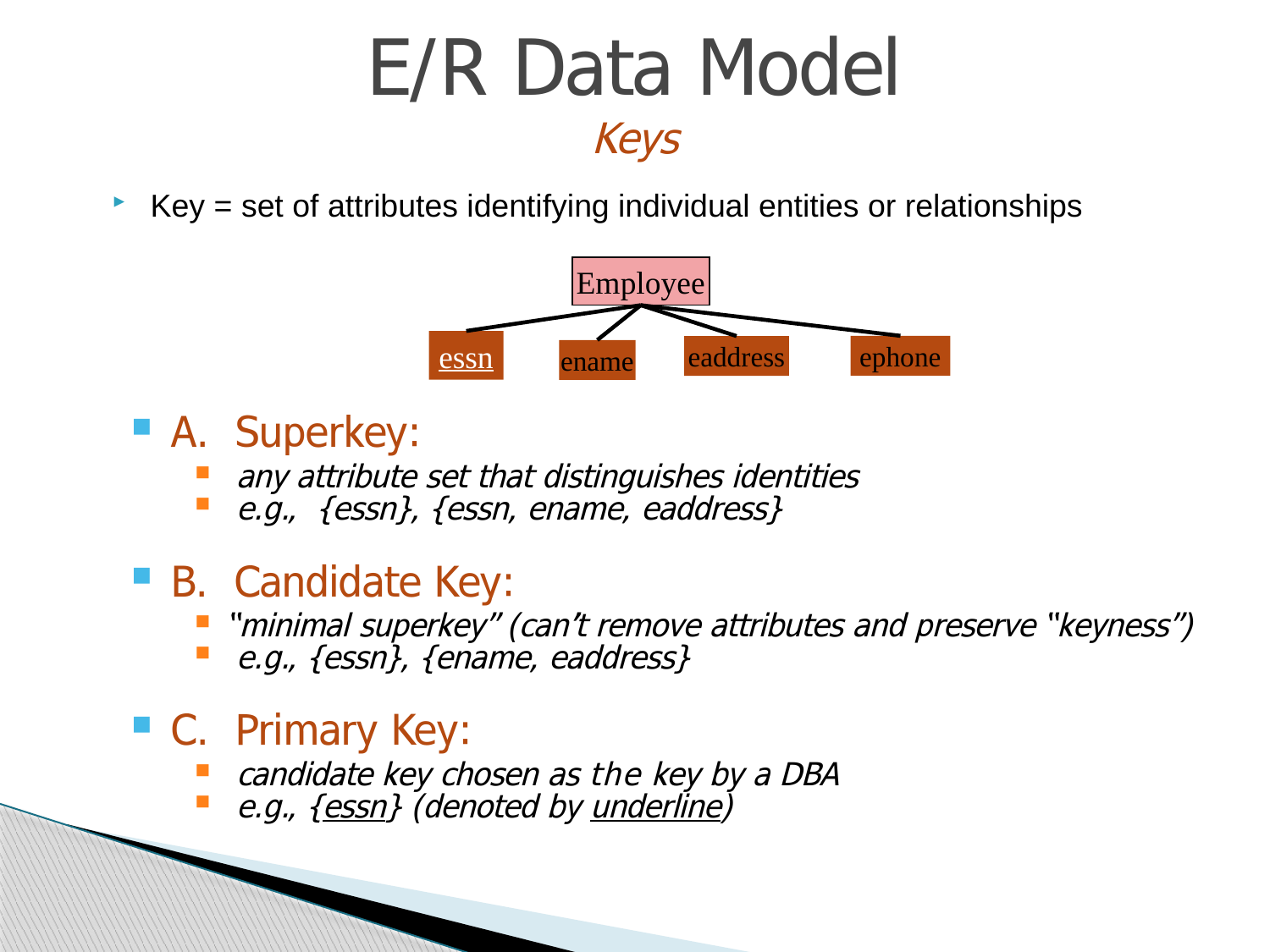

E/R Data Model
Keys
Key = set of attributes identifying individual entities or relationships
Employee
essn
ephone
eaddress
ename
A.  Superkey:
 any attribute set that distinguishes identities
 e.g.,  {essn}, {essn, ename, eaddress}
B.  Candidate Key:
“minimal superkey” (can’t remove attributes and preserve “keyness”)
 e.g., {essn}, {ename, eaddress}
C.  Primary Key:
 candidate key chosen as the key by a DBA
 e.g., {essn} (denoted by underline)